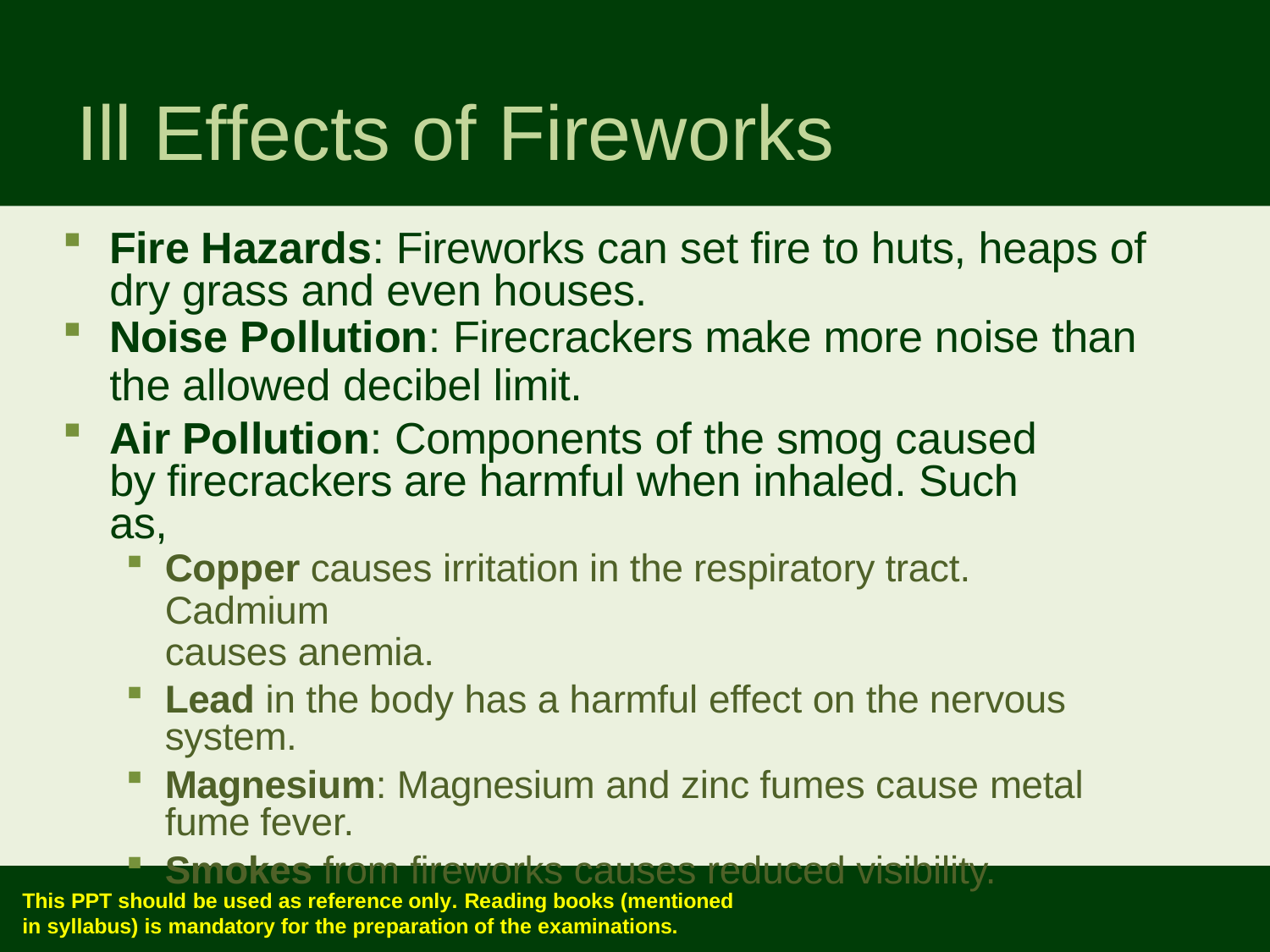

# Ill Effects of Fireworks
Fire Hazards: Fireworks can set fire to huts, heaps of dry grass and even houses.
Noise Pollution: Firecrackers make more noise than
the allowed decibel limit.
Air Pollution: Components of the smog caused by firecrackers are harmful when inhaled. Such as,
Copper causes irritation in the respiratory tract. Cadmium
causes anemia.
Lead in the body has a harmful effect on the nervous system.
Magnesium: Magnesium and zinc fumes cause metal fume fever.
Smokes from fireworks causes reduced visibility.
This PPT should be used as reference only. Reading books (mentioned in syllabus) is mandatory for the preparation of the examinations.